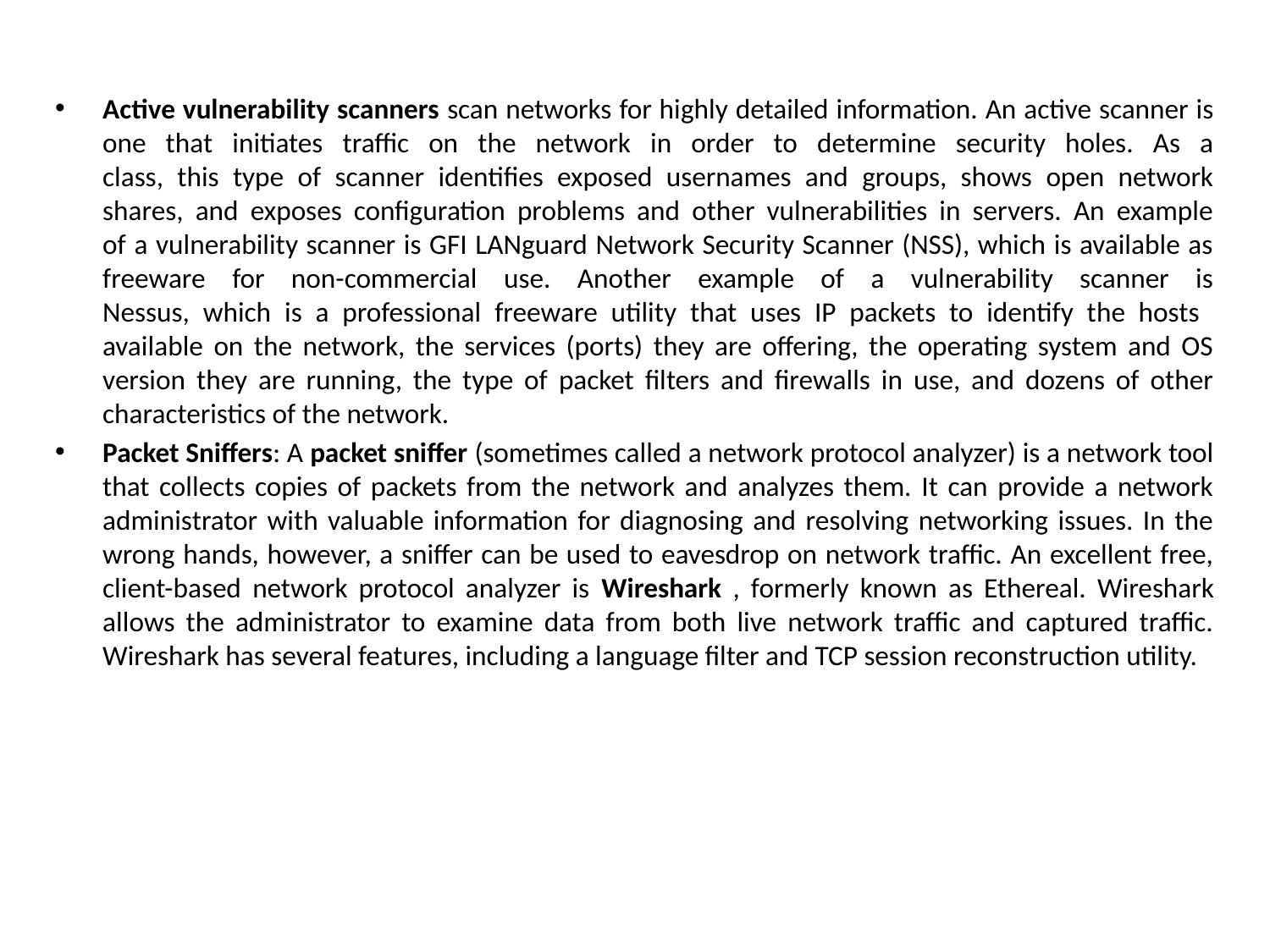

Active vulnerability scanners scan networks for highly detailed information. An active scanner is one that initiates traffic on the network in order to determine security holes. As a
class, this type of scanner identifies exposed usernames and groups, shows open network
shares, and exposes configuration problems and other vulnerabilities in servers. An example
of a vulnerability scanner is GFI LANguard Network Security Scanner (NSS), which is available as freeware for non-commercial use. Another example of a vulnerability scanner is
Nessus, which is a professional freeware utility that uses IP packets to identify the hosts
available on the network, the services (ports) they are offering, the operating system and OS
version they are running, the type of packet filters and firewalls in use, and dozens of other
characteristics of the network.
Packet Sniffers: A packet sniffer (sometimes called a network protocol analyzer) is a network tool that collects copies of packets from the network and analyzes them. It can provide a network administrator with valuable information for diagnosing and resolving networking issues. In the wrong hands, however, a sniffer can be used to eavesdrop on network traffic. An excellent free, client-based network protocol analyzer is Wireshark , formerly known as Ethereal. Wireshark allows the administrator to examine data from both live network traffic and captured traffic. Wireshark has several features, including a language filter and TCP session reconstruction utility.